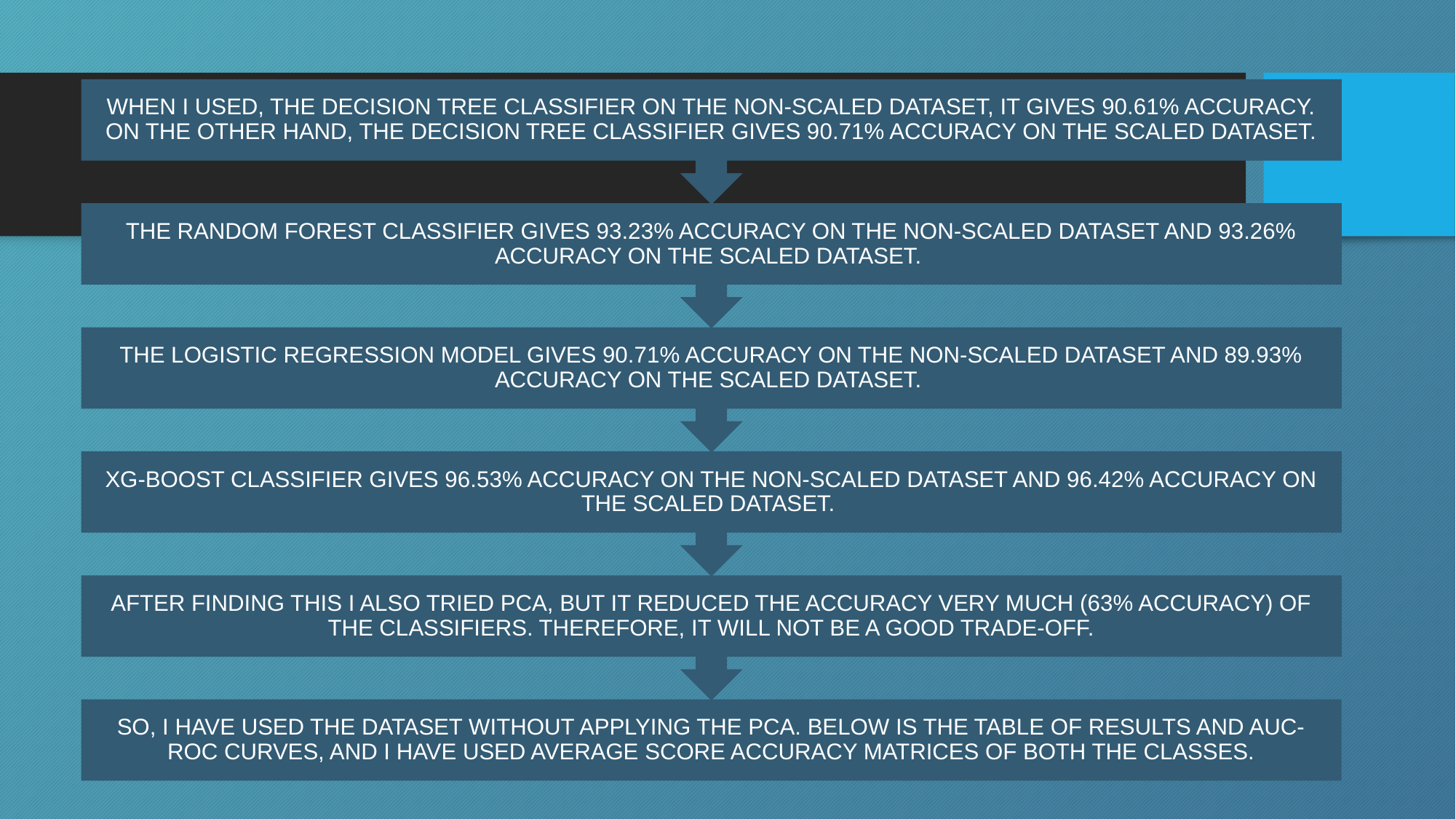

SO, I HAVE USED THE DATASET WITHOUT APPLYING THE PCA. BELOW IS THE TABLE OF RESULTS AND AUC-ROC CURVES, AND I HAVE USED AVERAGE SCORE ACCURACY MATRICES OF BOTH THE CLASSES.
AFTER FINDING THIS I ALSO TRIED PCA, BUT IT REDUCED THE ACCURACY VERY MUCH (63% ACCURACY) OF THE CLASSIFIERS. THEREFORE, IT WILL NOT BE A GOOD TRADE-OFF.
XG-BOOST CLASSIFIER GIVES 96.53% ACCURACY ON THE NON-SCALED DATASET AND 96.42% ACCURACY ON THE SCALED DATASET.
THE LOGISTIC REGRESSION MODEL GIVES 90.71% ACCURACY ON THE NON-SCALED DATASET AND 89.93% ACCURACY ON THE SCALED DATASET.
THE RANDOM FOREST CLASSIFIER GIVES 93.23% ACCURACY ON THE NON-SCALED DATASET AND 93.26% ACCURACY ON THE SCALED DATASET.
WHEN I USED, THE DECISION TREE CLASSIFIER ON THE NON-SCALED DATASET, IT GIVES 90.61% ACCURACY. ON THE OTHER HAND, THE DECISION TREE CLASSIFIER GIVES 90.71% ACCURACY ON THE SCALED DATASET.